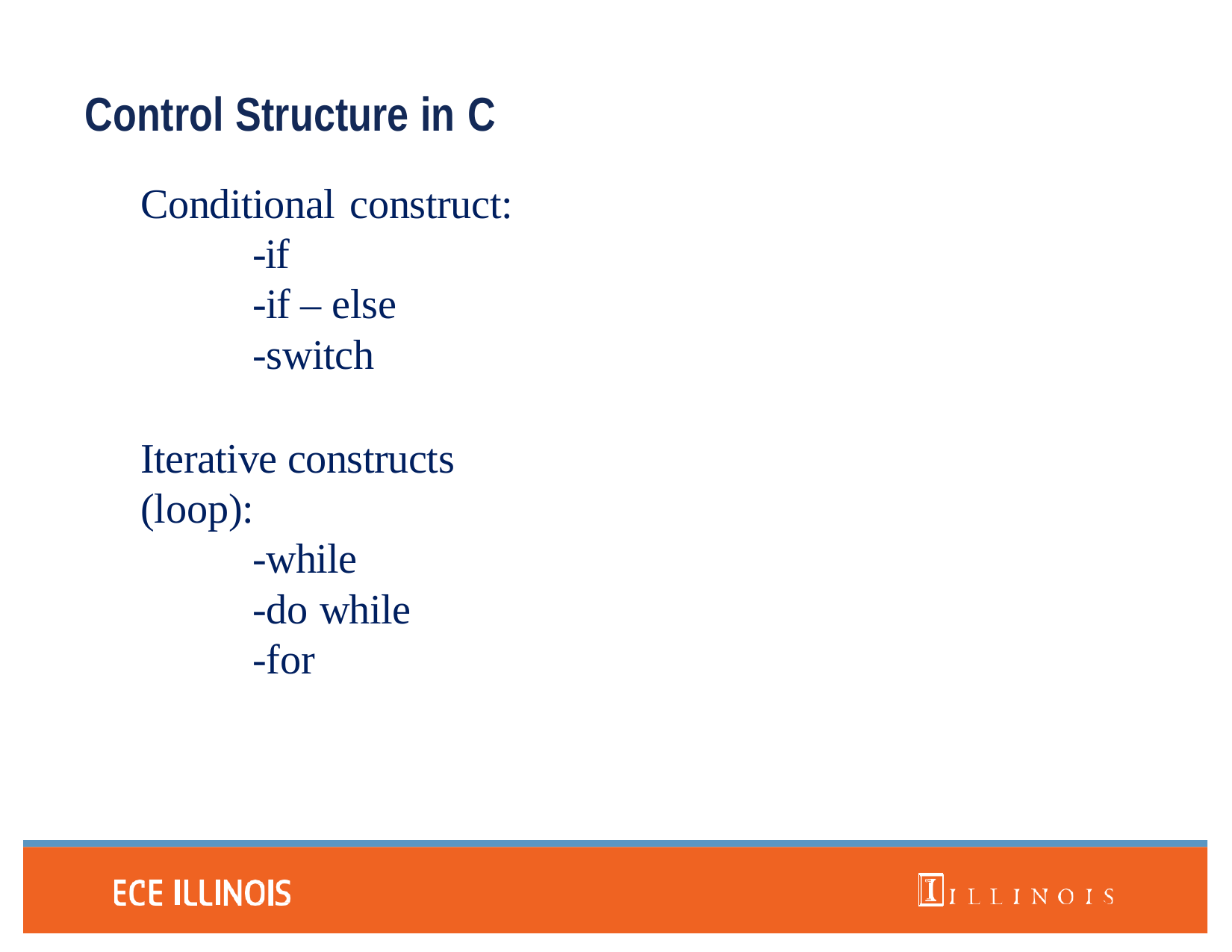

# Control Structure in C
Conditional construct:
-if
-if – else
-switch

Iterative constructs (loop):
-while
-do while
-for